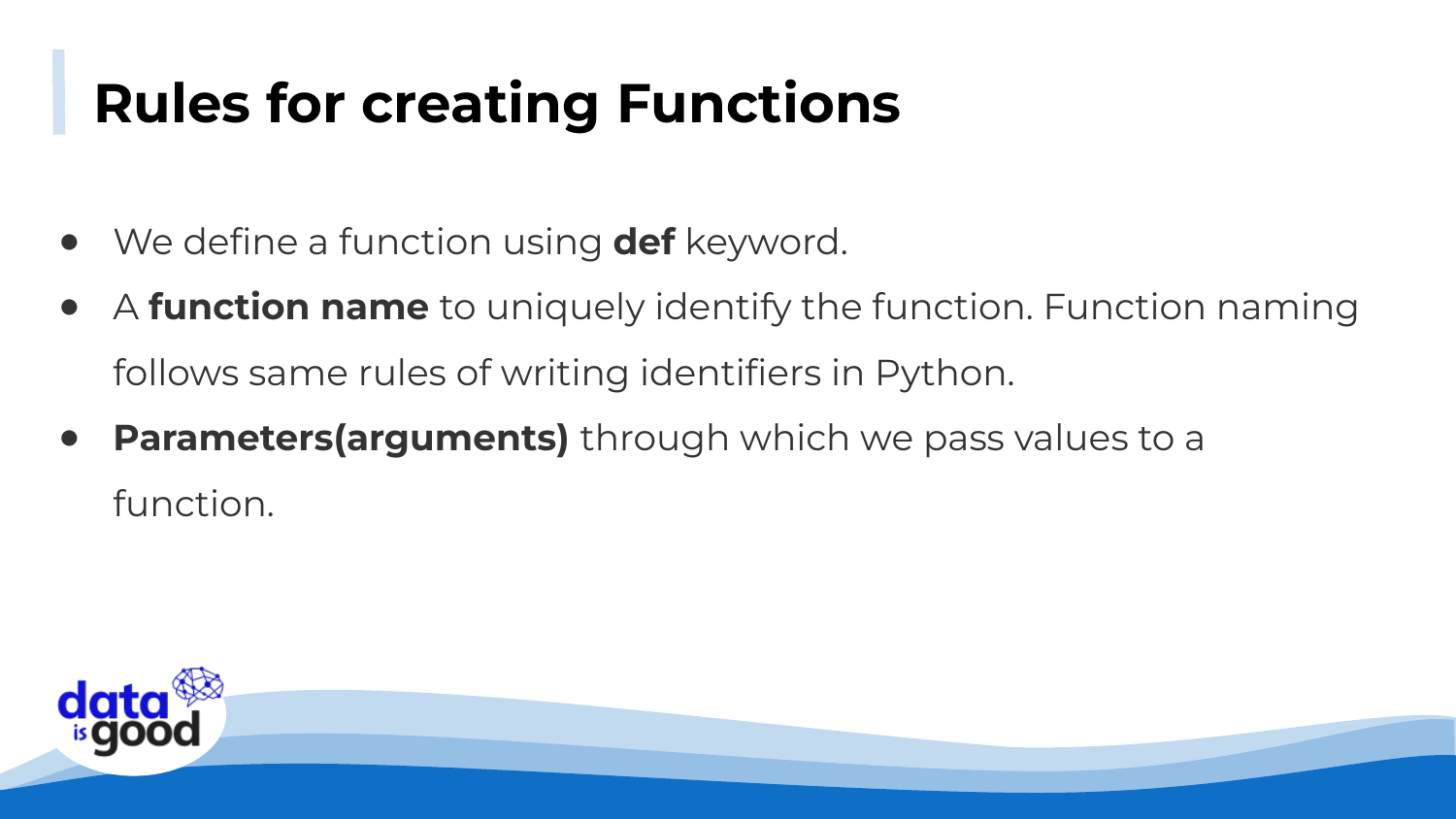

Rules for creating Functions
We define a function using def keyword.
A function name to uniquely identify the function. Function naming follows same rules of writing identifiers in Python.
Parameters(arguments) through which we pass values to a function.